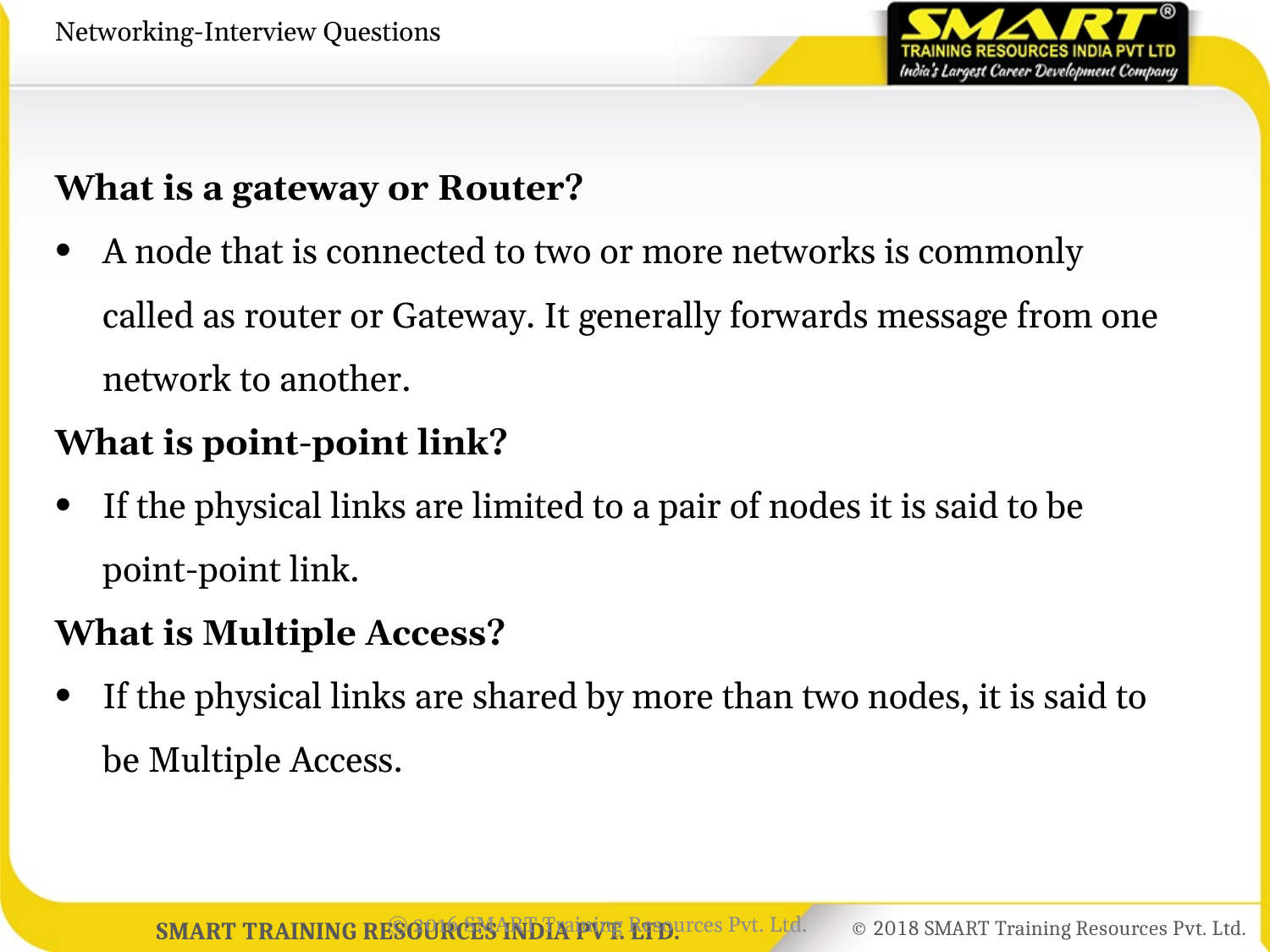

# Networking-Interview Questions
What is a gateway or Router?
A node that is connected to two or more networks is commonly called as router or Gateway. It generally forwards message from one network to another.
What is point-point link?
If the physical links are limited to a pair of nodes it is said to be point-point link.
What is Multiple Access?
If the physical links are shared by more than two nodes, it is said to be Multiple Access.

© 2016 SMART Training Resources Pvt. Ltd.